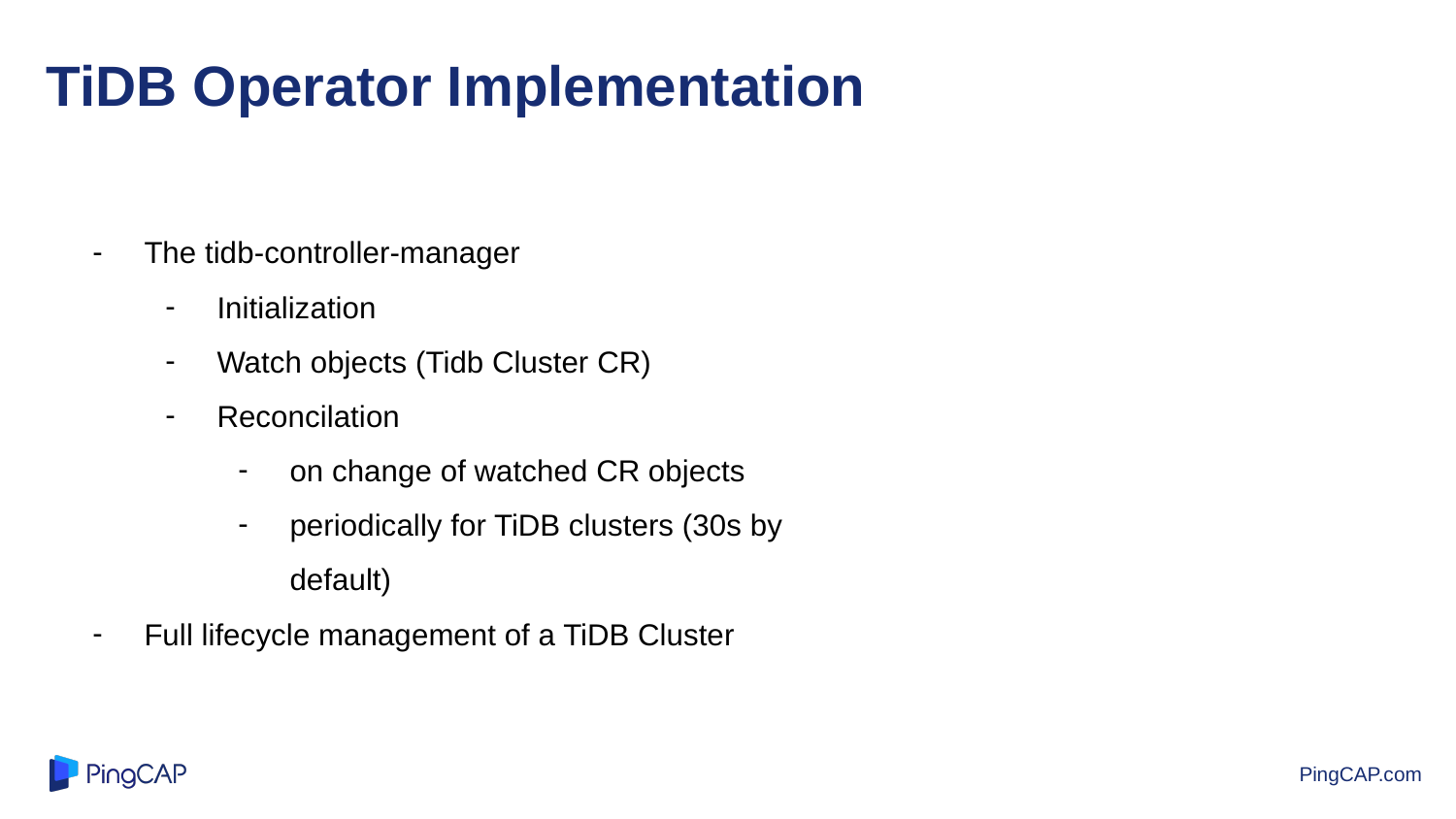

TiDB Operator Implementation
The tidb-controller-manager
Initialization
Watch objects (Tidb Cluster CR)
Reconcilation
on change of watched CR objects
periodically for TiDB clusters (30s by default)
Full lifecycle management of a TiDB Cluster